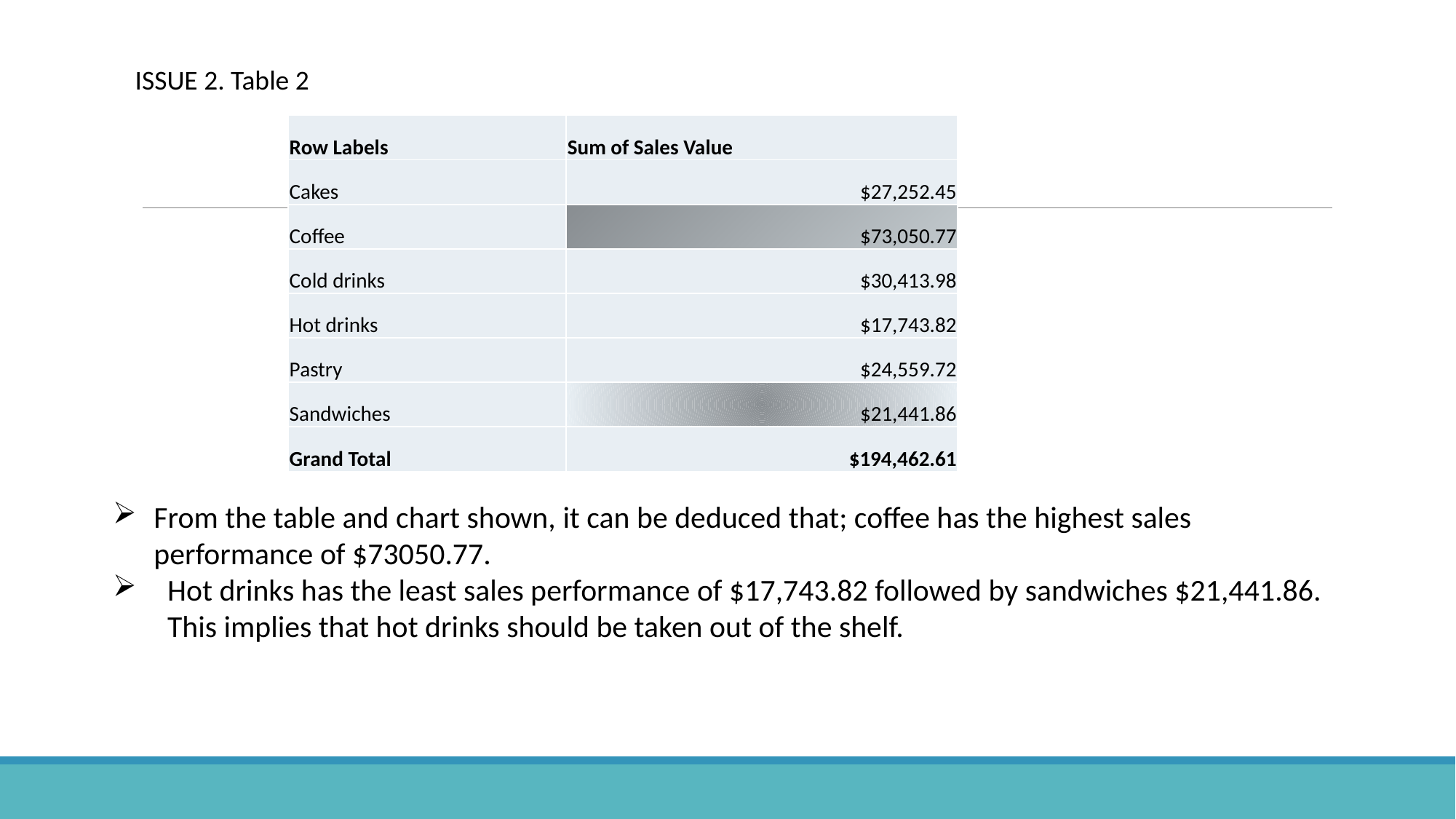

ISSUE 2. Table 2
#
| Row Labels | Sum of Sales Value |
| --- | --- |
| Cakes | $27,252.45 |
| Coffee | $73,050.77 |
| Cold drinks | $30,413.98 |
| Hot drinks | $17,743.82 |
| Pastry | $24,559.72 |
| Sandwiches | $21,441.86 |
| Grand Total | $194,462.61 |
From the table and chart shown, it can be deduced that; coffee has the highest sales performance of $73050.77.
Hot drinks has the least sales performance of $17,743.82 followed by sandwiches $21,441.86. This implies that hot drinks should be taken out of the shelf.